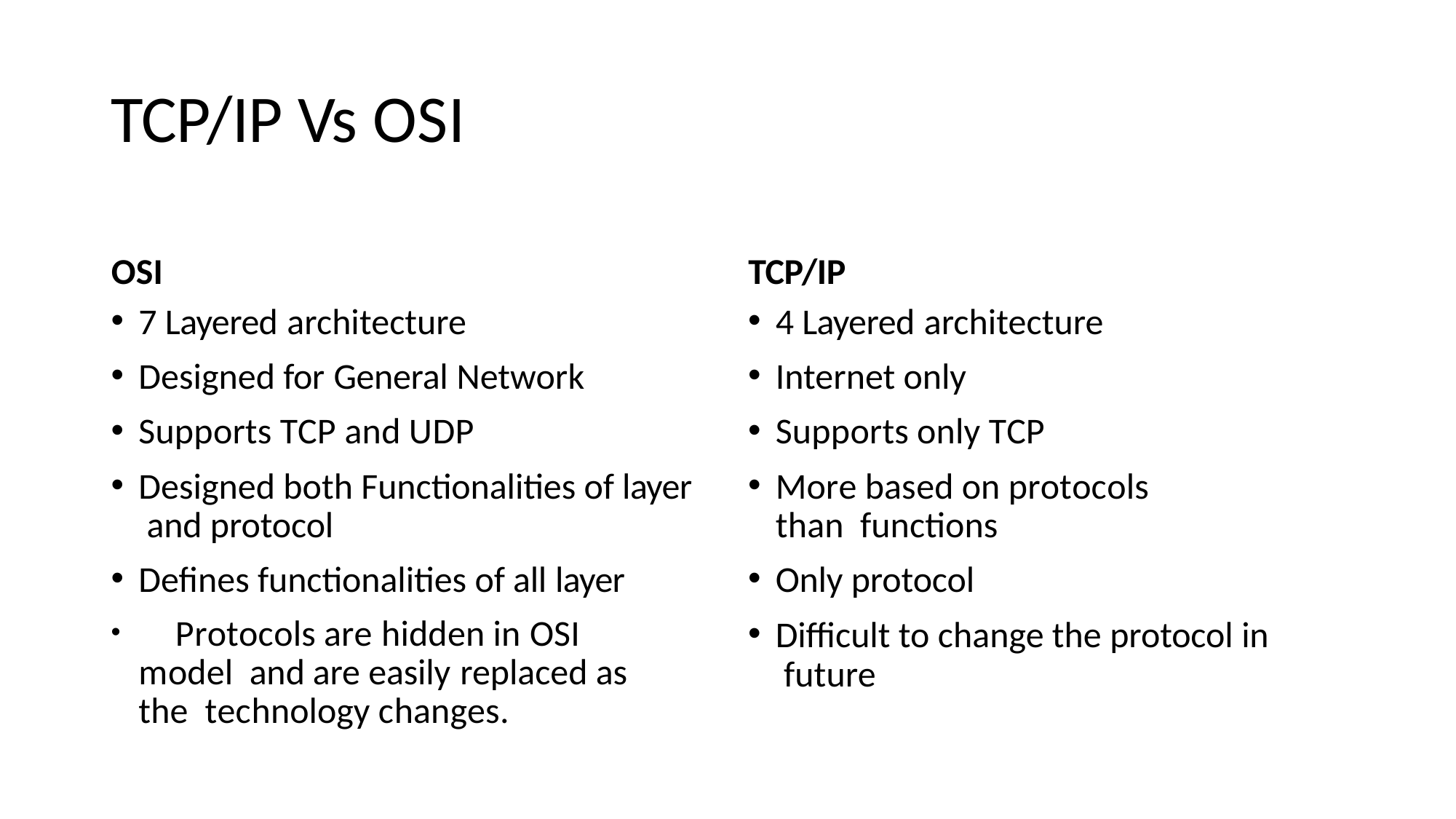

# TCP/IP Vs OSI
OSI
7 Layered architecture
Designed for General Network
Supports TCP and UDP
Designed both Functionalities of layer  and protocol
Defines functionalities of all layer
	Protocols are hidden in OSI model  and are easily replaced as the  technology changes.
TCP/IP
4 Layered architecture
Internet only
Supports only TCP
More based on protocols than  functions
Only protocol
Difficult to change the protocol in  future